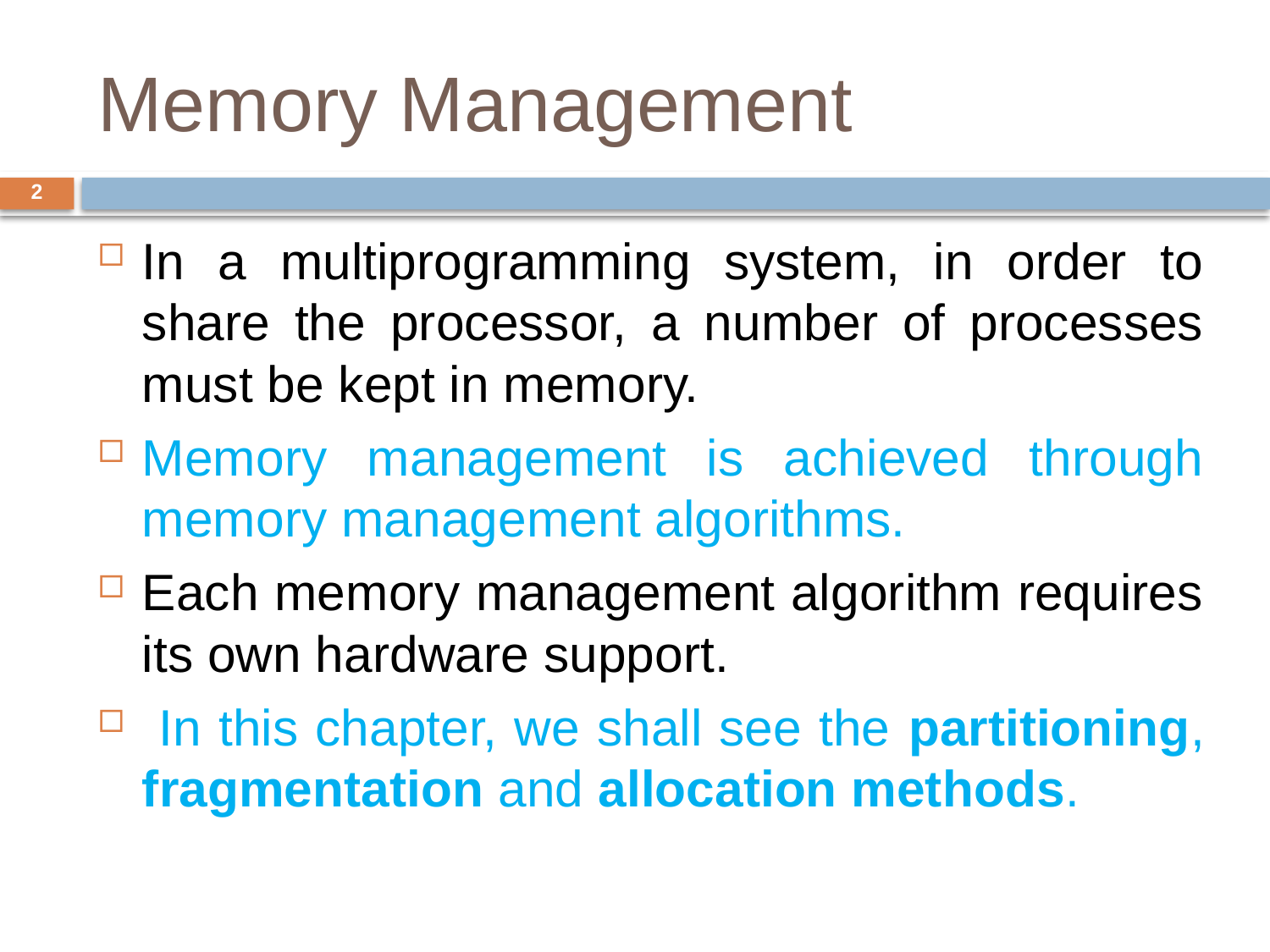

# Memory Management
2
In a multiprogramming system, in order to share the processor, a number of processes must be kept in memory.
Memory management is achieved through memory management algorithms.
Each memory management algorithm requires its own hardware support.
 In this chapter, we shall see the partitioning, fragmentation and allocation methods.